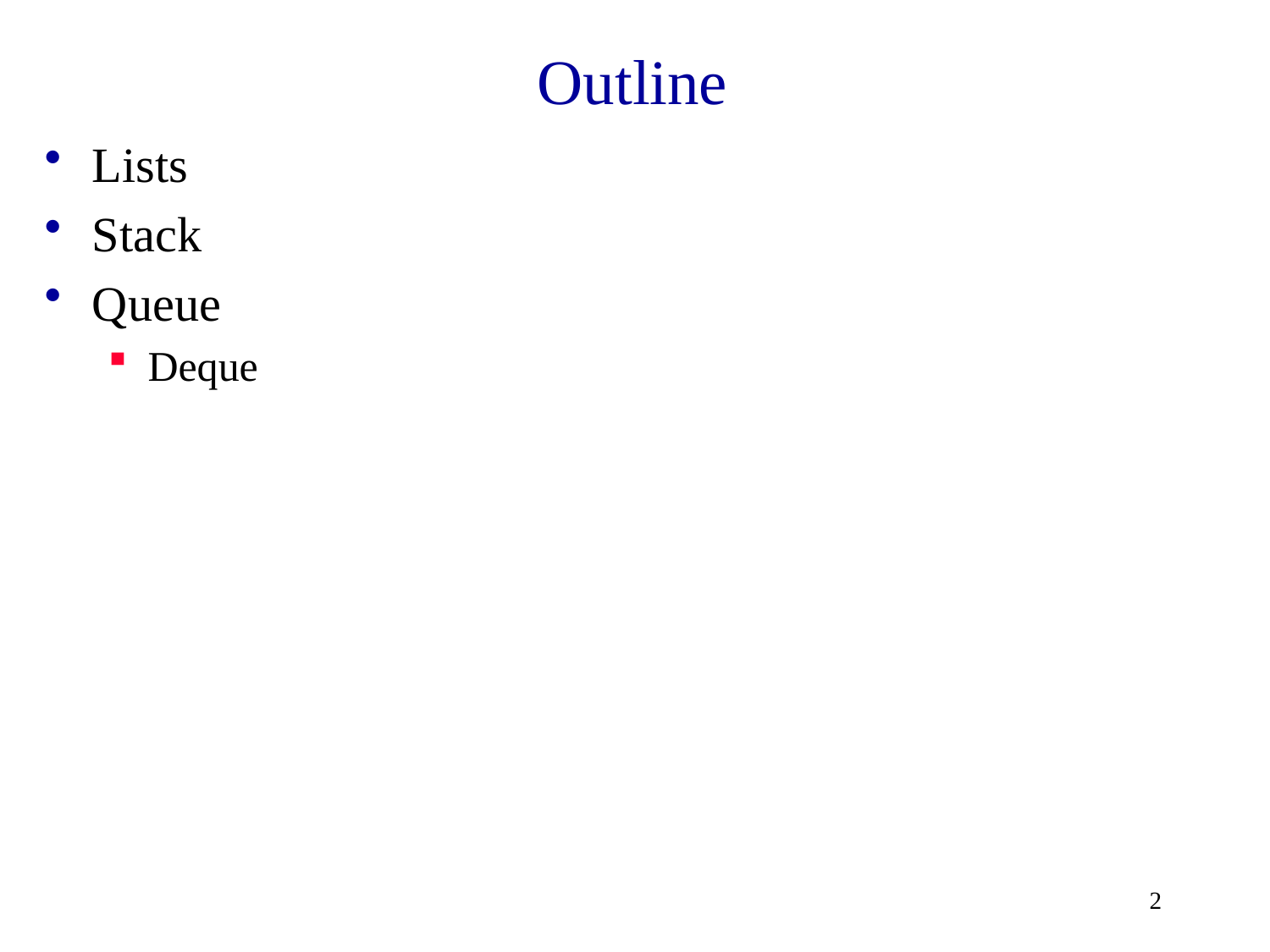

# Outline
Lists
Stack
Queue
Deque
2